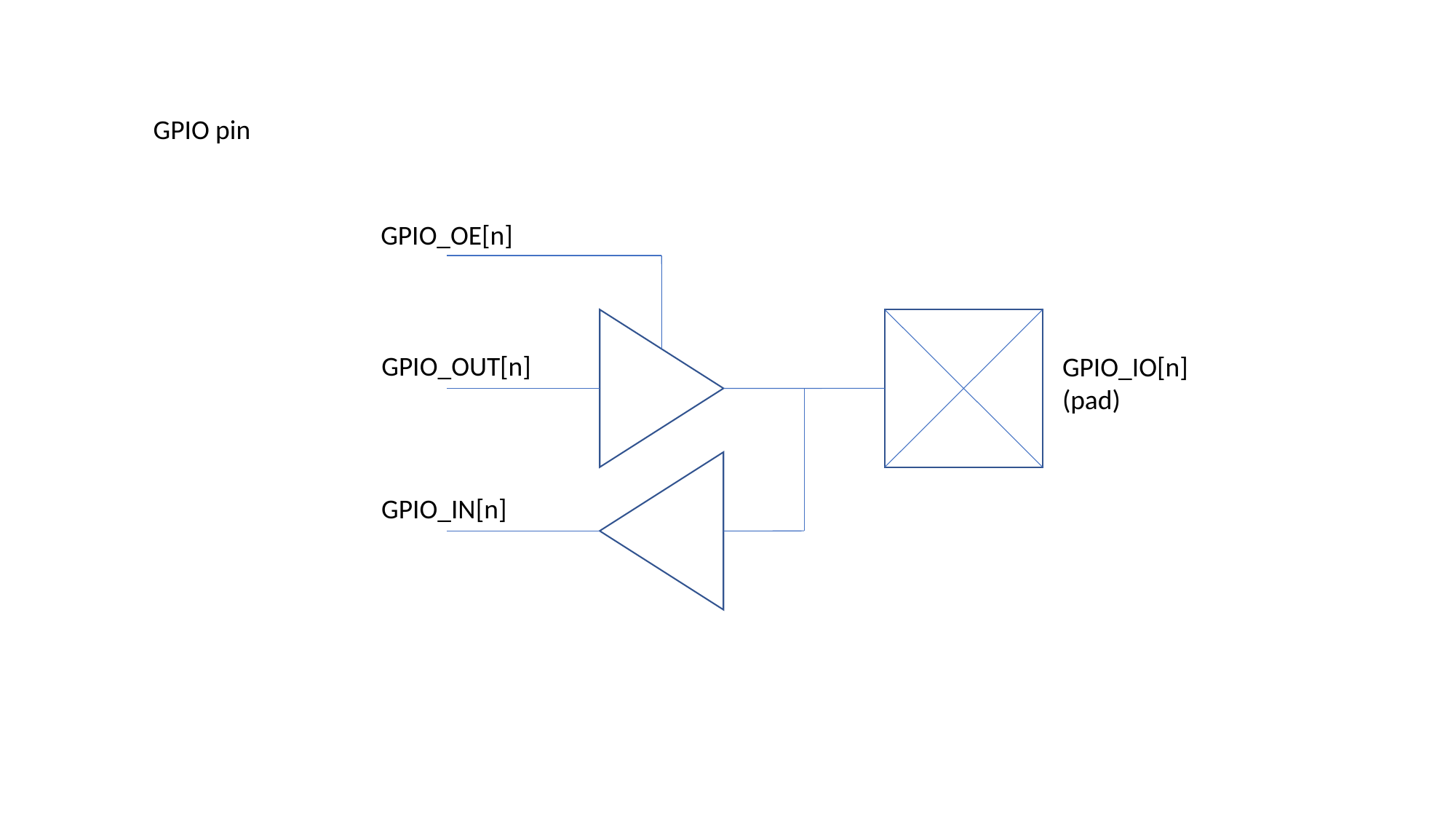

GPIO pin
GPIO_OE[n]

GPIO_OUT[n]
GPIO_IO[n]
(pad)

GPIO_IN[n]